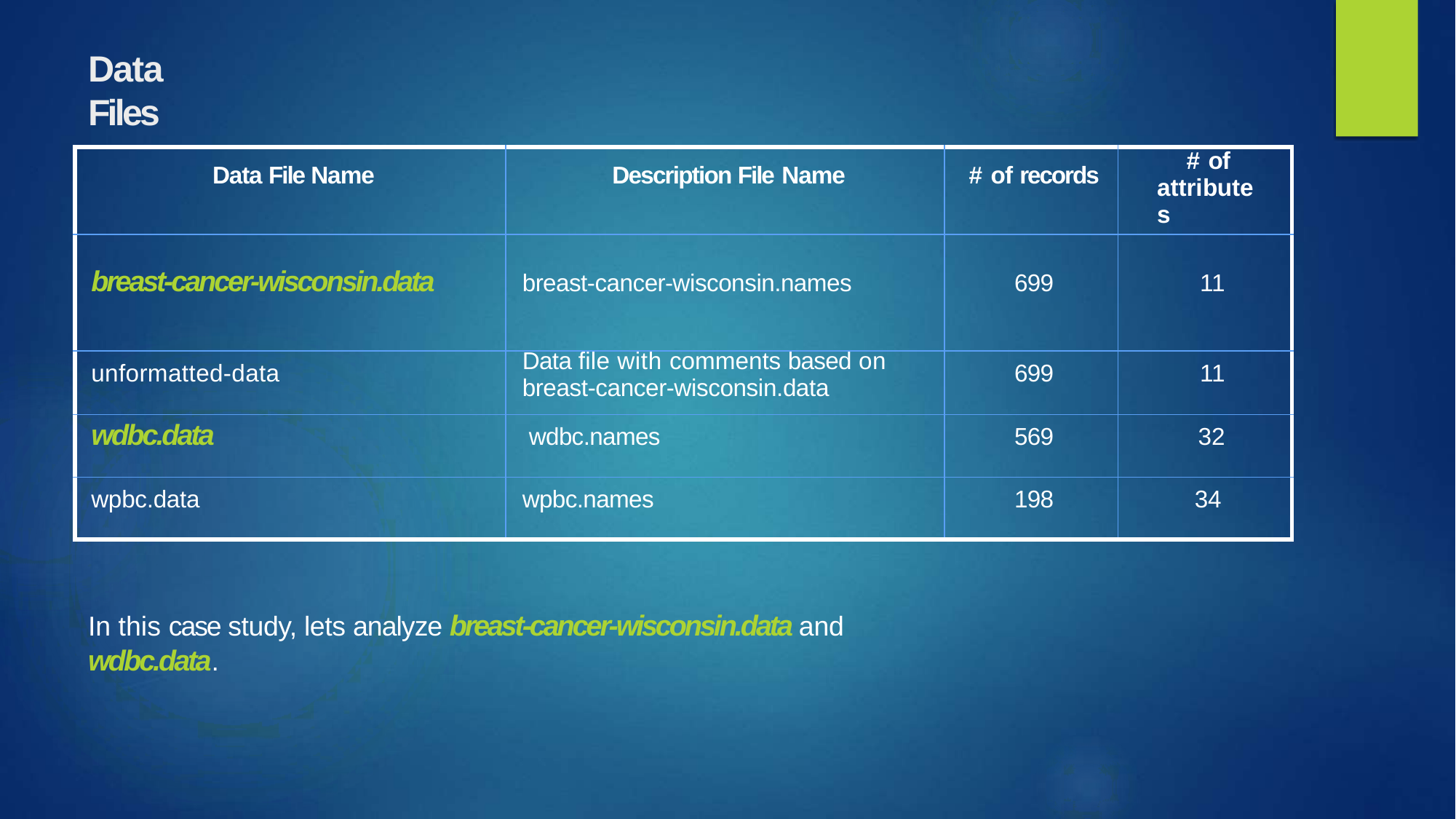

# Data Files
| Data File Name | Description File Name | # of records | # of attributes |
| --- | --- | --- | --- |
| breast-cancer-wisconsin.data | breast-cancer-wisconsin.names | 699 | 11 |
| unformatted-data | Data file with comments based on breast-cancer-wisconsin.data | 699 | 11 |
| wdbc.data | wdbc.names | 569 | 32 |
| wpbc.data | wpbc.names | 198 | 34 |
In this case study, lets analyze breast-cancer-wisconsin.data and wdbc.data.